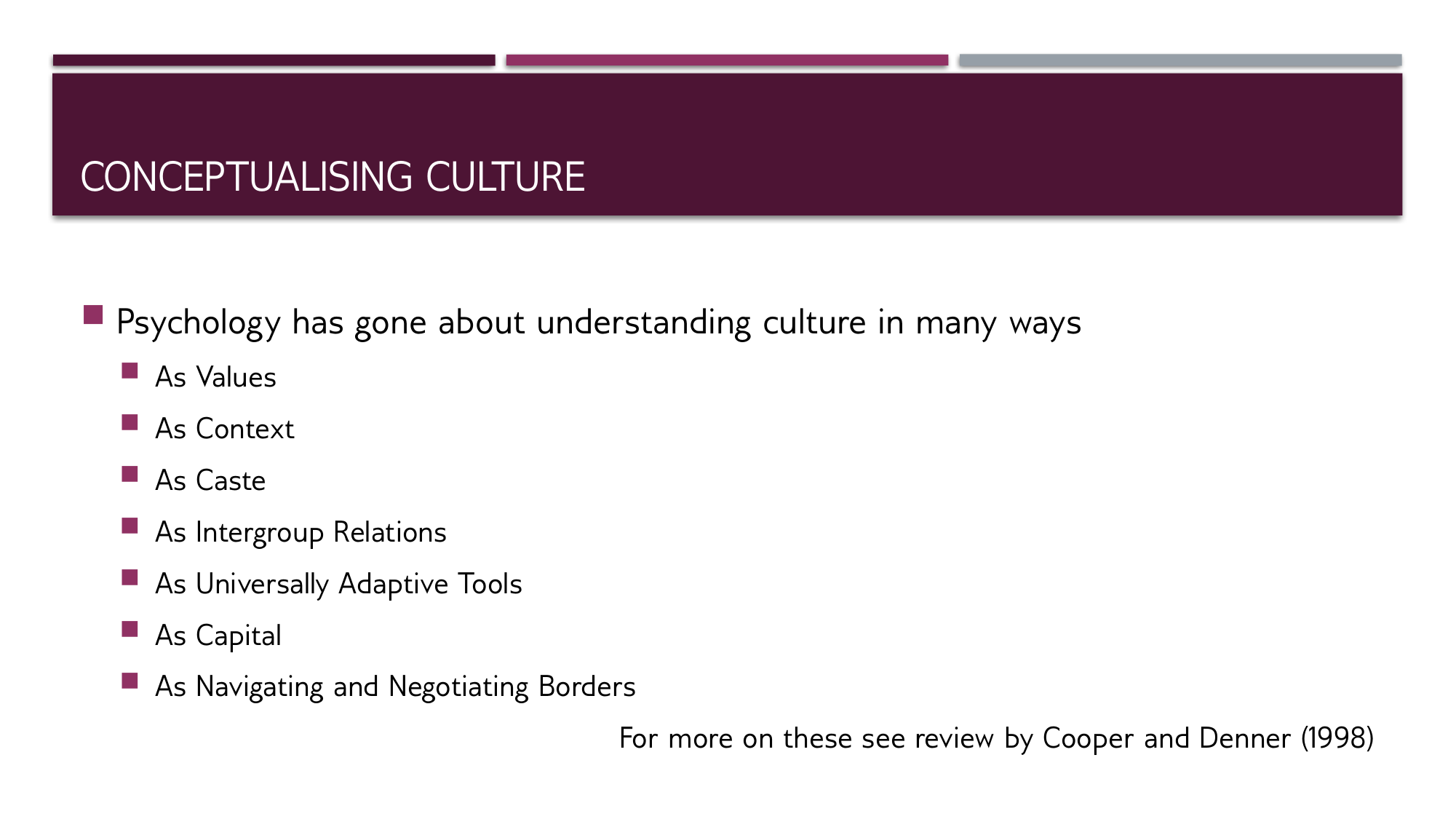

# Conceptualising Culture
Psychology has gone about understanding culture in many ways
As Values
As Context
As Caste
As Intergroup Relations
As Universally Adaptive Tools
As Capital
As Navigating and Negotiating Borders
For more on these see review by Cooper and Denner (1998)